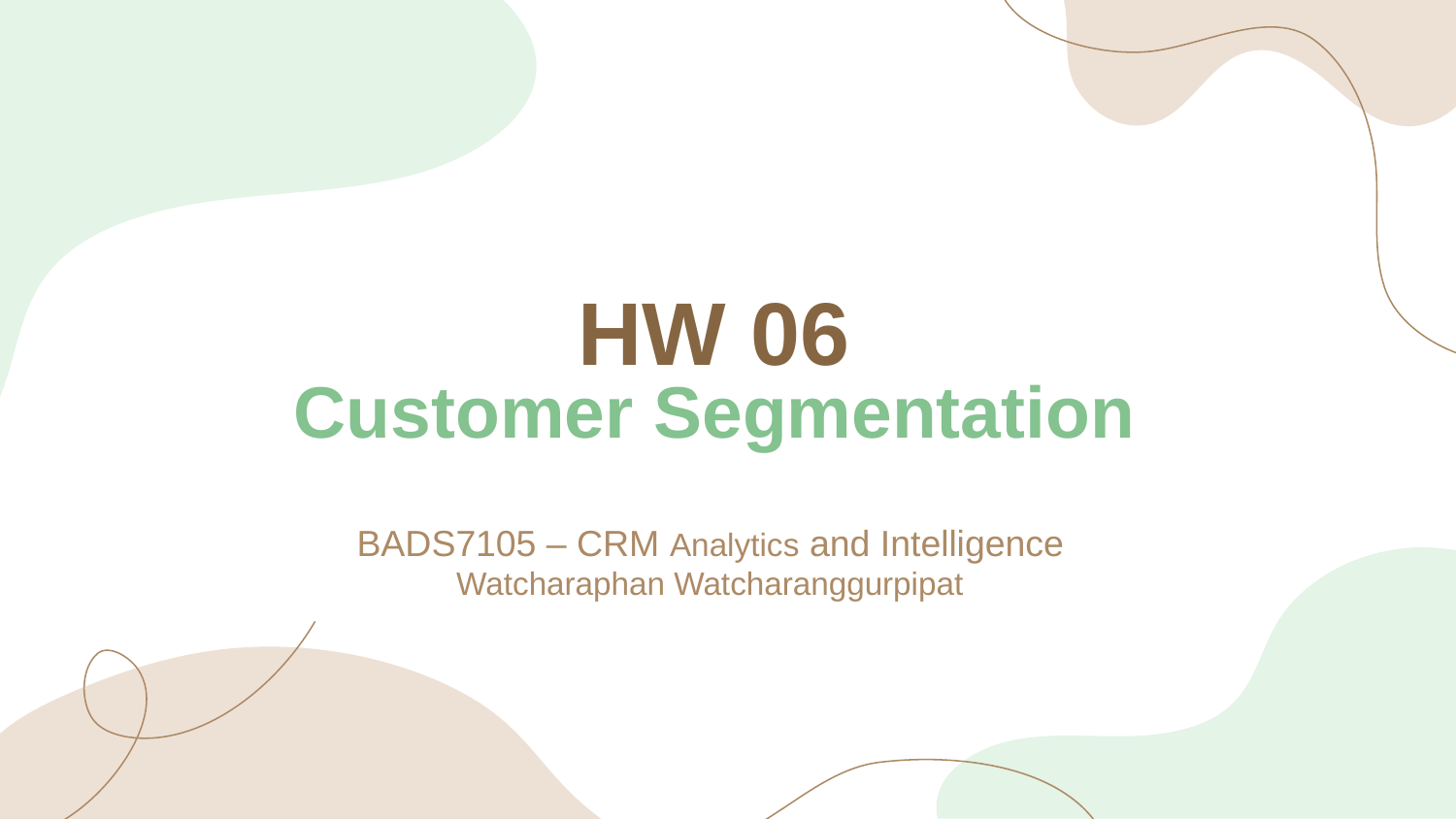

# HW 06 Customer Segmentation
BADS7105 – CRM Analytics and Intelligence
Watcharaphan Watcharanggurpipat​